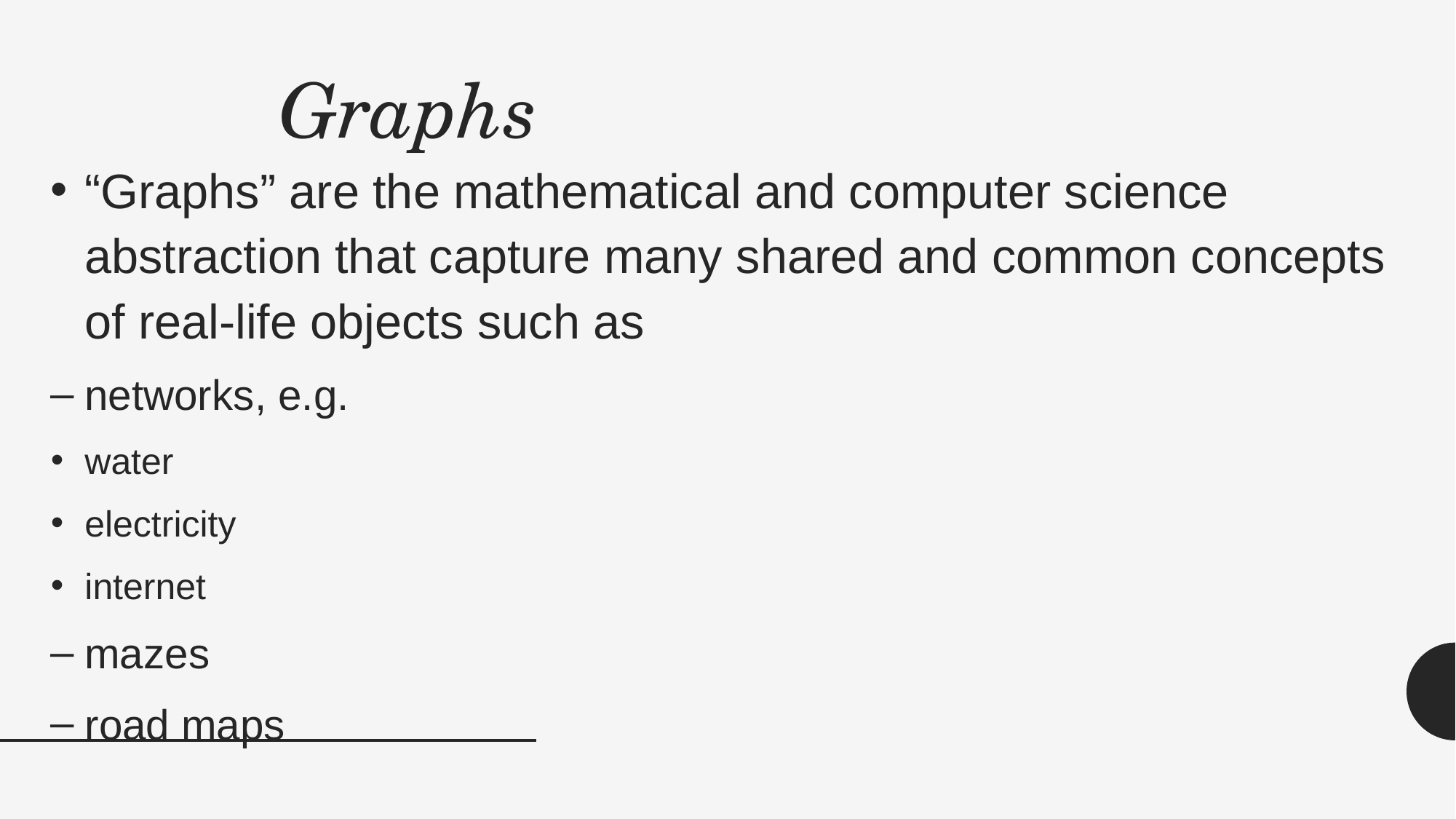

# Graphs
“Graphs” are the mathematical and computer science abstraction that capture many shared and common concepts of real-life objects such as
networks, e.g.
water
electricity
internet
mazes
road maps